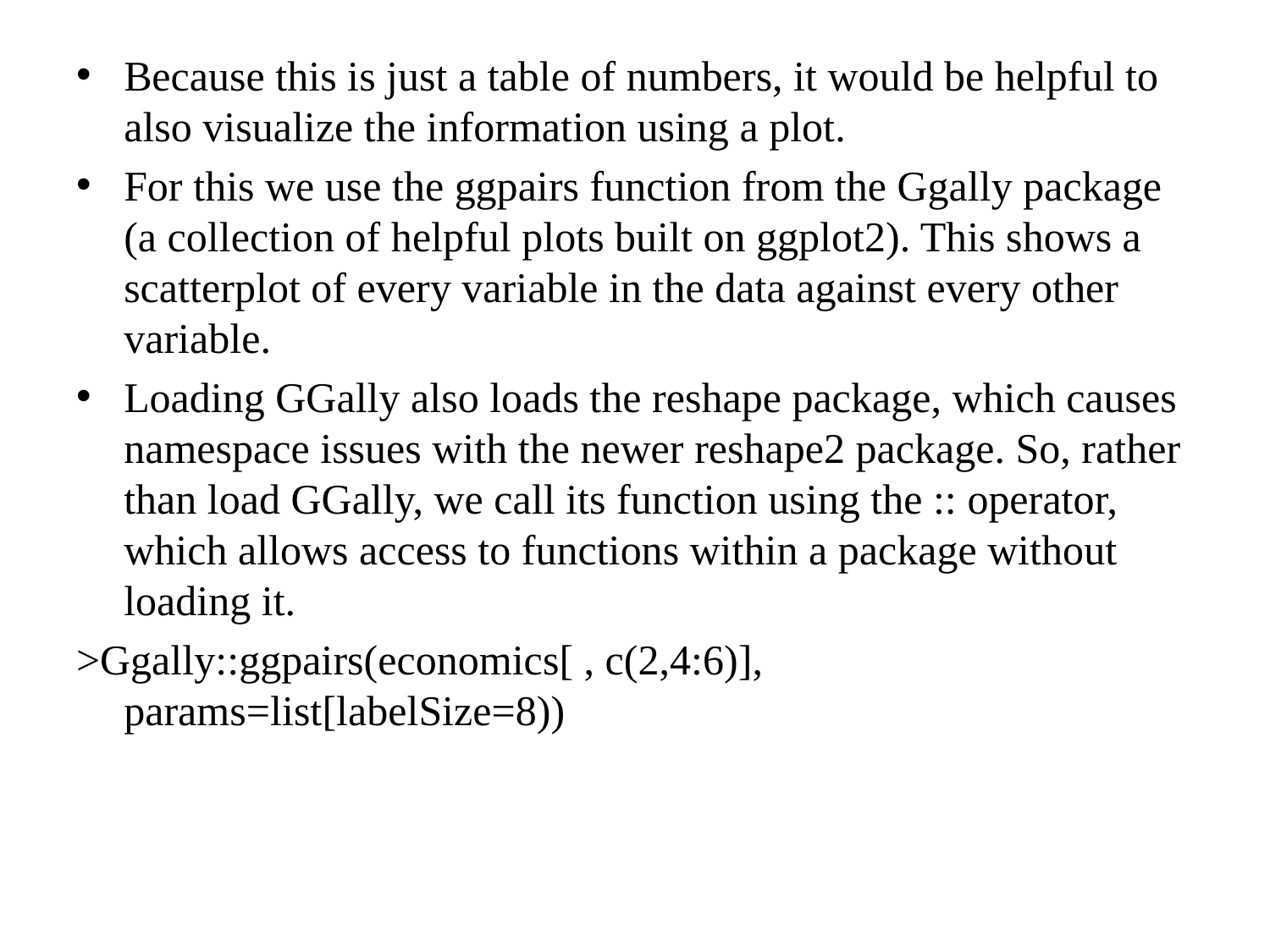

Because this is just a table of numbers, it would be helpful to also visualize the information using a plot.
For this we use the ggpairs function from the Ggally package (a collection of helpful plots built on ggplot2). This shows a scatterplot of every variable in the data against every other variable.
Loading GGally also loads the reshape package, which causes namespace issues with the newer reshape2 package. So, rather than load GGally, we call its function using the :: operator, which allows access to functions within a package without loading it.
>Ggally::ggpairs(economics[ , c(2,4:6)], params=list[labelSize=8))